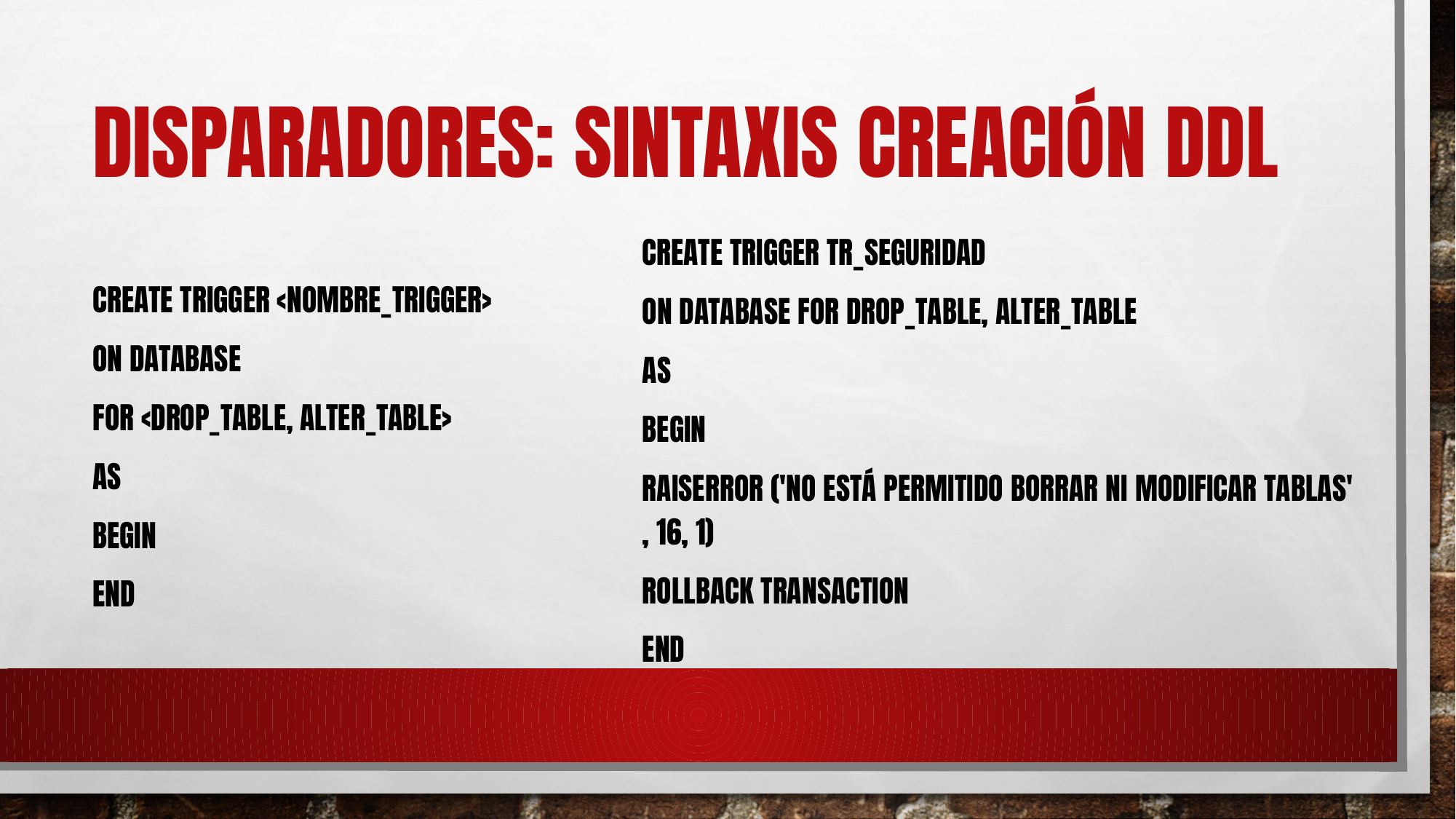

# DISPARADORES: SINTAXIS CREACIÓN DDL
CREATE TRIGGER TR_SEGURIDAD
ON DATABASE FOR DROP_TABLE, ALTER_TABLE
AS
BEGIN
RAISERROR ('No está permitido borrar ni modificar tablas' , 16, 1)
ROLLBACK TRANSACTION
END
CREATE TRIGGER <NOMBRE_TRIGGER>
ON DATABASE
FOR <DROP_TABLE, ALTER_TABLE>
AS
BEGIN
END